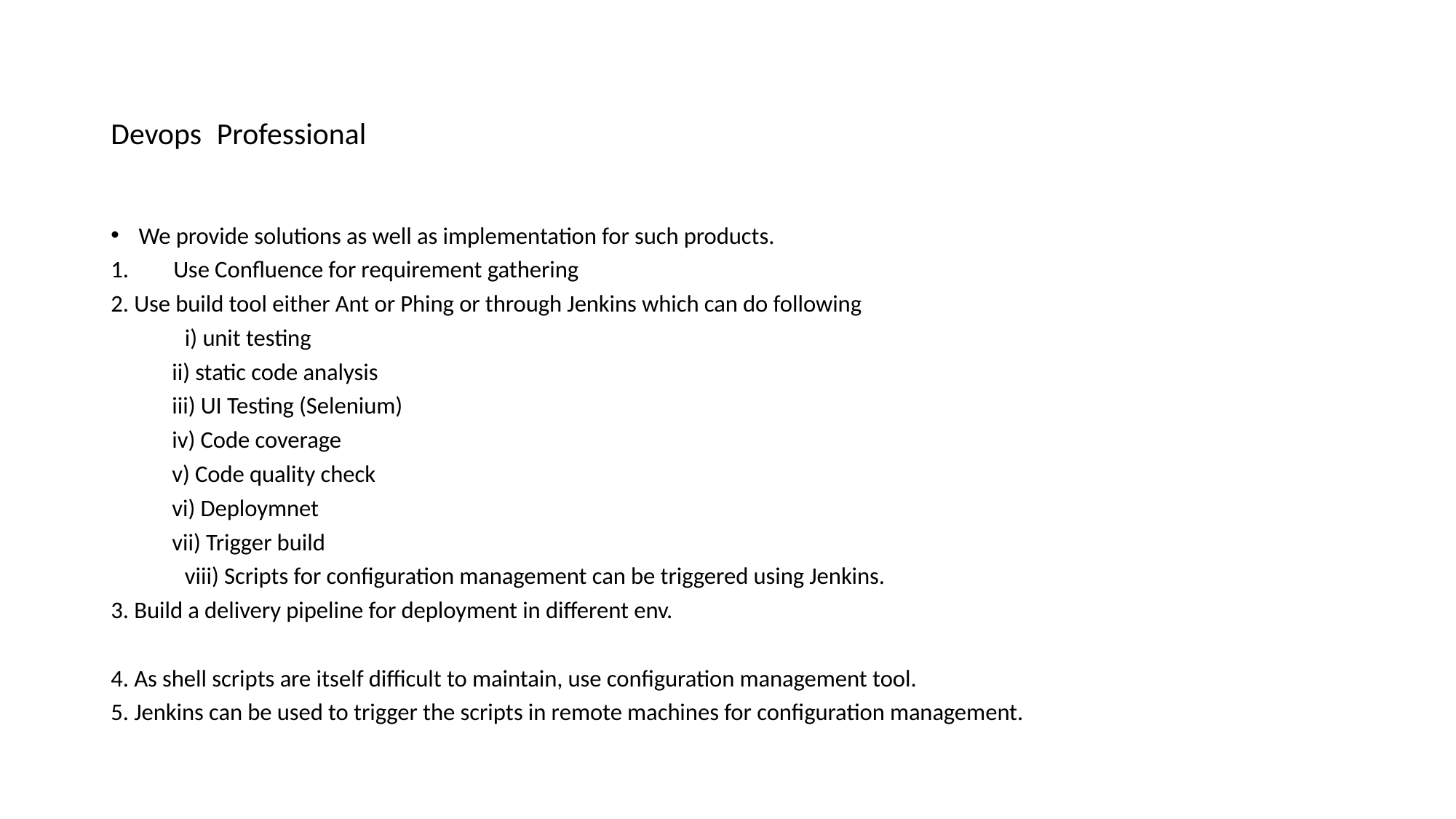

# Devops Professional
We provide solutions as well as implementation for such products.
Use Confluence for requirement gathering
2. Use build tool either Ant or Phing or through Jenkins which can do following
              i) unit testing
	ii) static code analysis
	iii) UI Testing (Selenium)
	iv) Code coverage
	v) Code quality check
	vi) Deploymnet
	vii) Trigger build
              viii) Scripts for configuration management can be triggered using Jenkins.
3. Build a delivery pipeline for deployment in different env.

4. As shell scripts are itself difficult to maintain, use configuration management tool.
5. Jenkins can be used to trigger the scripts in remote machines for configuration management.